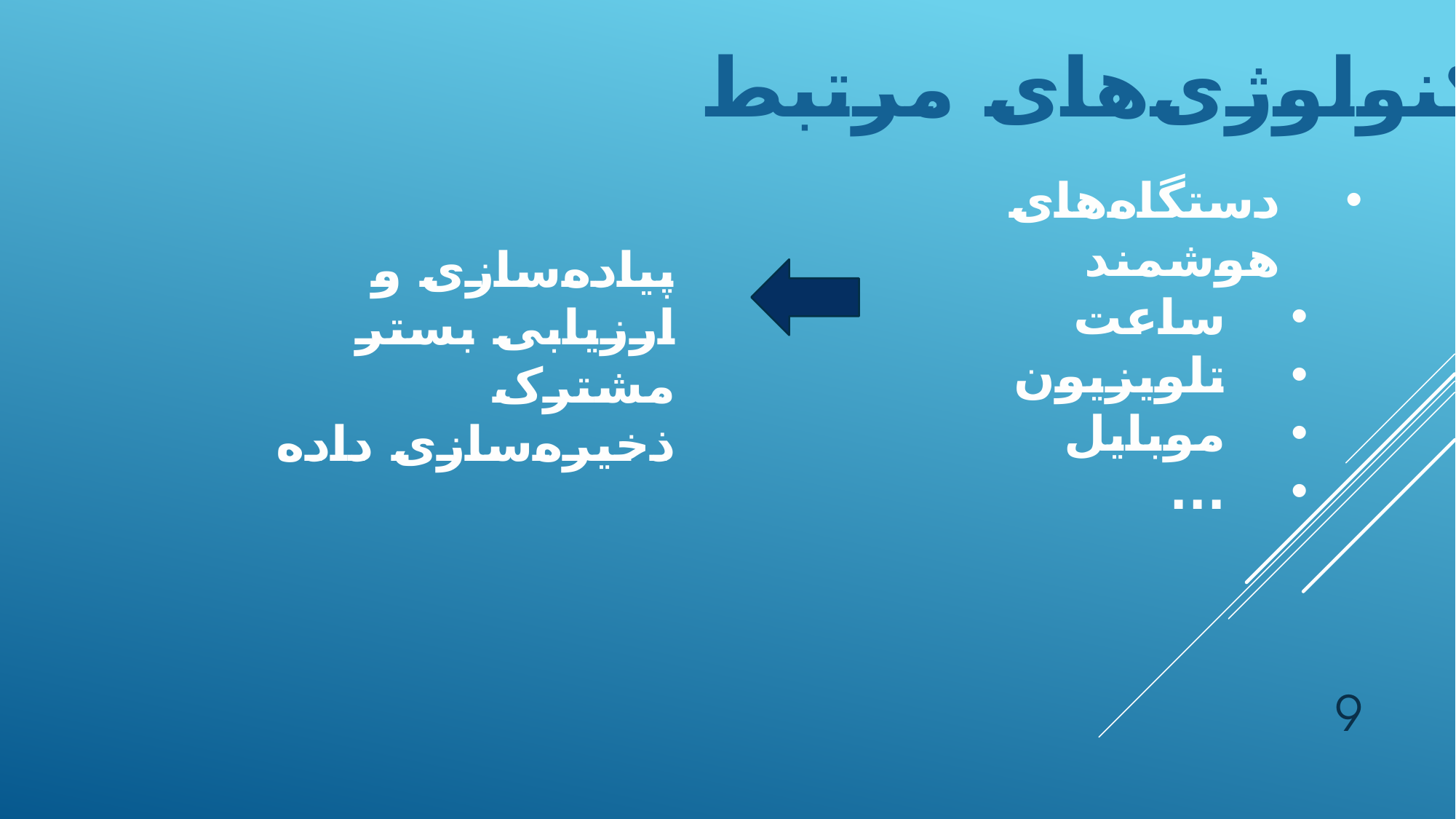

تکنولوژی‌های مرتبط
دستگاه‌های هوشمند
ساعت
تلویزیون
موبایل
...
پیاده‌سازی و ارزیابی بستر مشترک ذخیره‌سازی داده

9